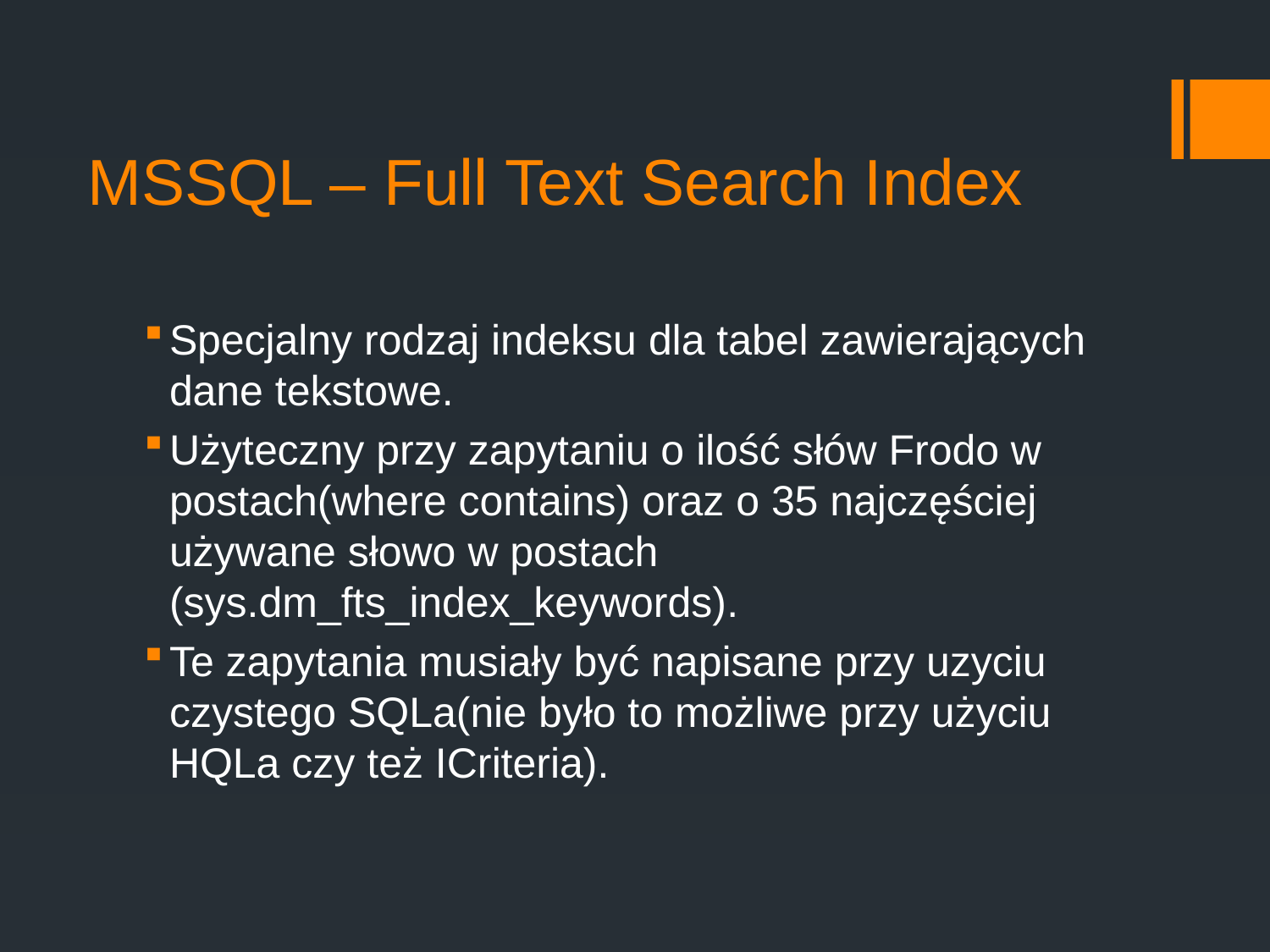

# MSSQL – Full Text Search Index
Specjalny rodzaj indeksu dla tabel zawierających dane tekstowe.
Użyteczny przy zapytaniu o ilość słów Frodo w postach(where contains) oraz o 35 najczęściej używane słowo w postach (sys.dm_fts_index_keywords).
Te zapytania musiały być napisane przy uzyciu czystego SQLa(nie było to możliwe przy użyciu HQLa czy też ICriteria).